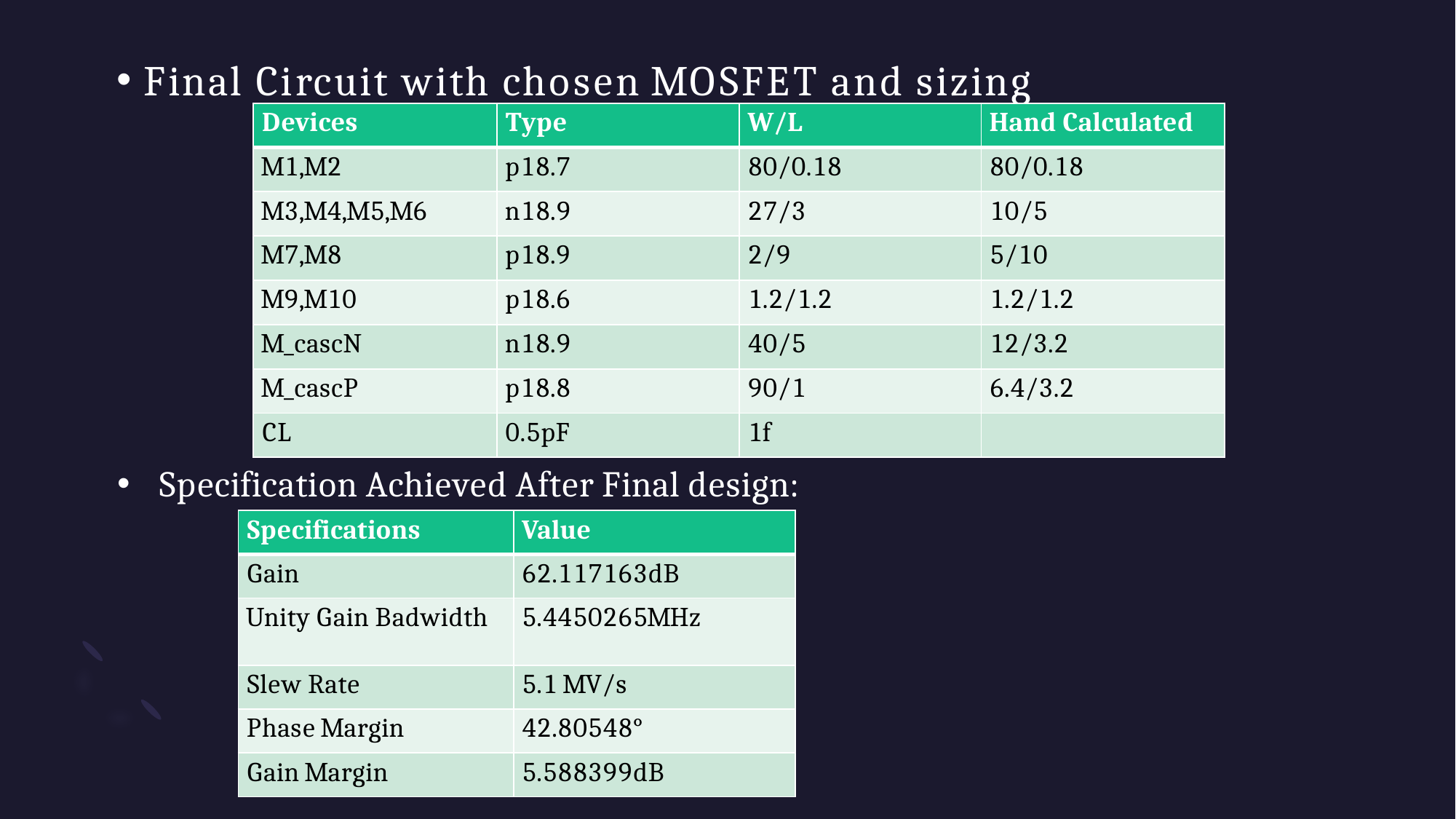

Final Circuit with chosen MOSFET and sizing
#
| Devices | Type | W/L | Hand Calculated |
| --- | --- | --- | --- |
| M1,M2 | p18.7 | 80/0.18 | 80/0.18 |
| M3,M4,M5,M6 | n18.9 | 27/3 | 10/5 |
| M7,M8 | p18.9 | 2/9 | 5/10 |
| M9,M10 | p18.6 | 1.2/1.2 | 1.2/1.2 |
| M\_cascN | n18.9 | 40/5 | 12/3.2 |
| M\_cascP | p18.8 | 90/1 | 6.4/3.2 |
| CL | 0.5pF | 1f |  |
Specification Achieved After Final design:
| Specifications | Value |
| --- | --- |
| Gain | 62.117163dB |
| Unity Gain Badwidth | 5.4450265MHz |
| Slew Rate | 5.1 MV/s |
| Phase Margin | 42.80548° |
| Gain Margin | 5.588399dB |